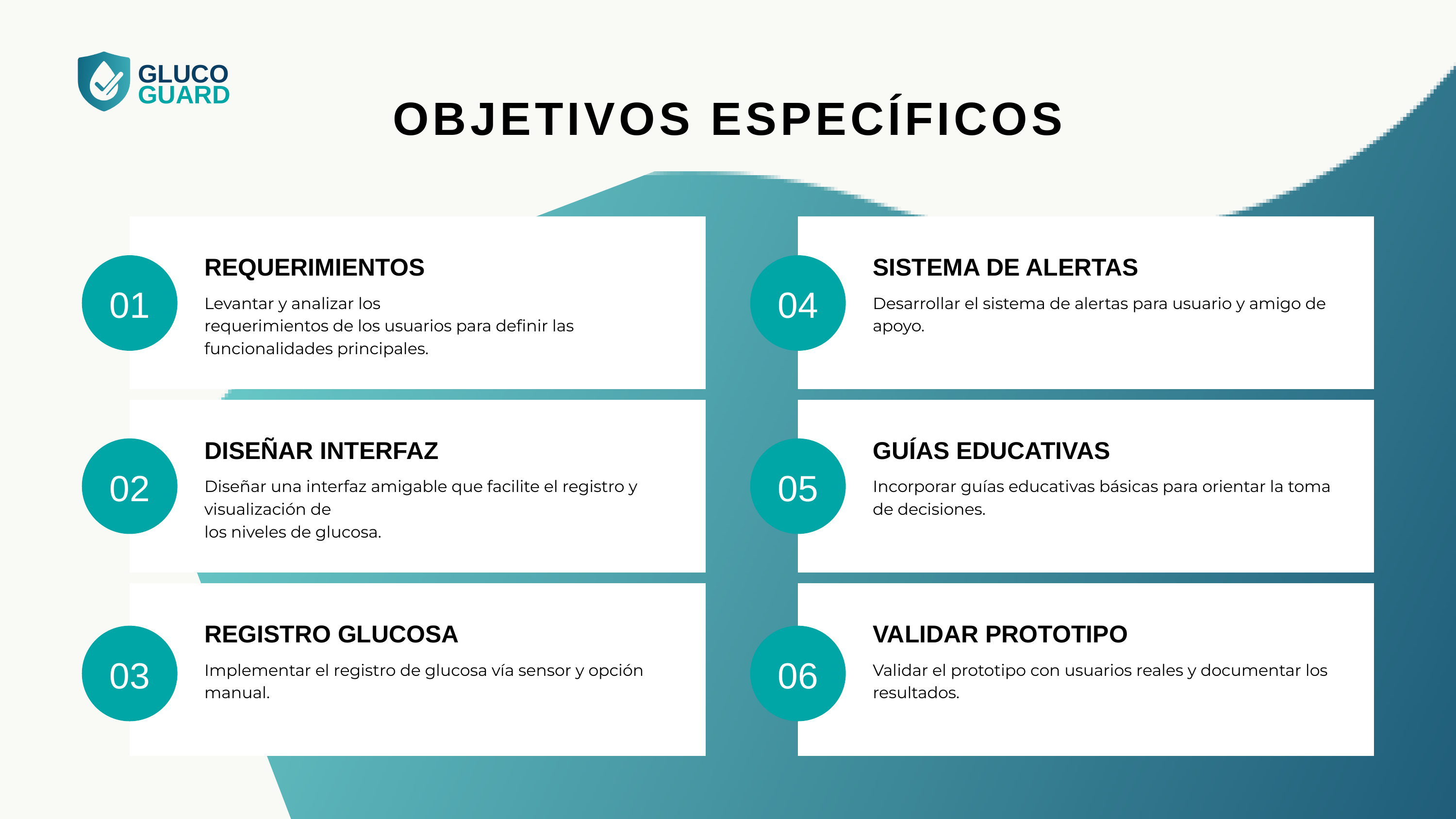

OBJETIVOS ESPECÍFICOS
GLUCO
GUARD

REQUERIMIENTOS
SISTEMA DE ALERTAS

01
04
Levantar y analizar los
requerimientos de los usuarios para definir las funcionalidades principales.

Desarrollar el sistema de alertas para usuario y amigo de apoyo.

DISEÑAR INTERFAZ
GUÍAS EDUCATIVAS

02
05
Diseñar una interfaz amigable que facilite el registro y visualización de
los niveles de glucosa.

Incorporar guías educativas básicas para orientar la toma de decisiones.

REGISTRO GLUCOSA
VALIDAR PROTOTIPO

03
06
Implementar el registro de glucosa vía sensor y opción manual.
Validar el prototipo con usuarios reales y documentar los resultados.